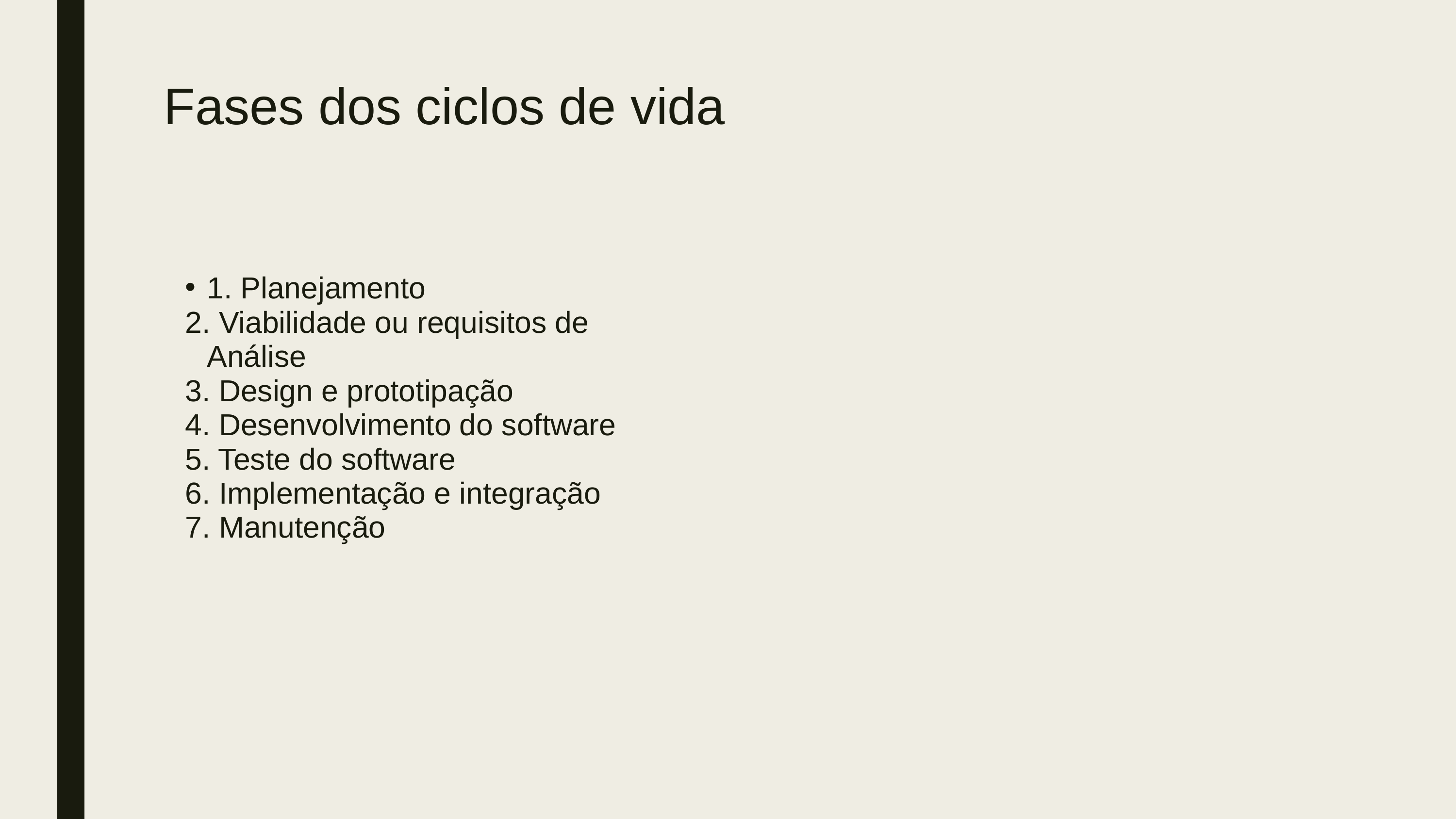

Fases dos ciclos de vida

1. Planejamento
2. Viabilidade ou requisitos de Análise
3. Design e prototipação
4. Desenvolvimento do software
5. Teste do software
6. Implementação e integração
7. Manutenção